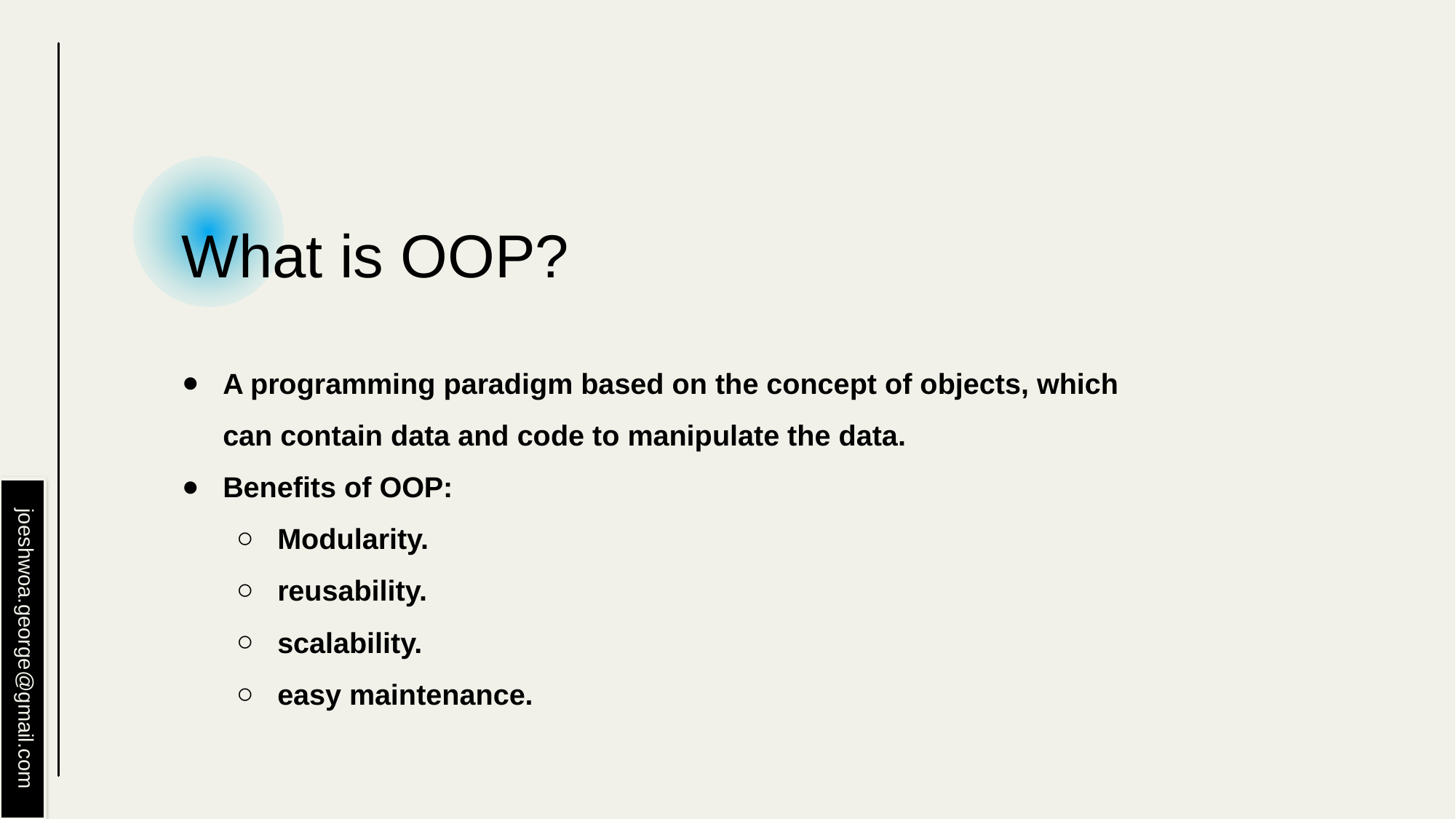

# What is OOP?
A programming paradigm based on the concept of objects, which can contain data and code to manipulate the data.
Benefits of OOP:
Modularity.
reusability.
scalability.
easy maintenance.
joeshwoa.george@gmail.com